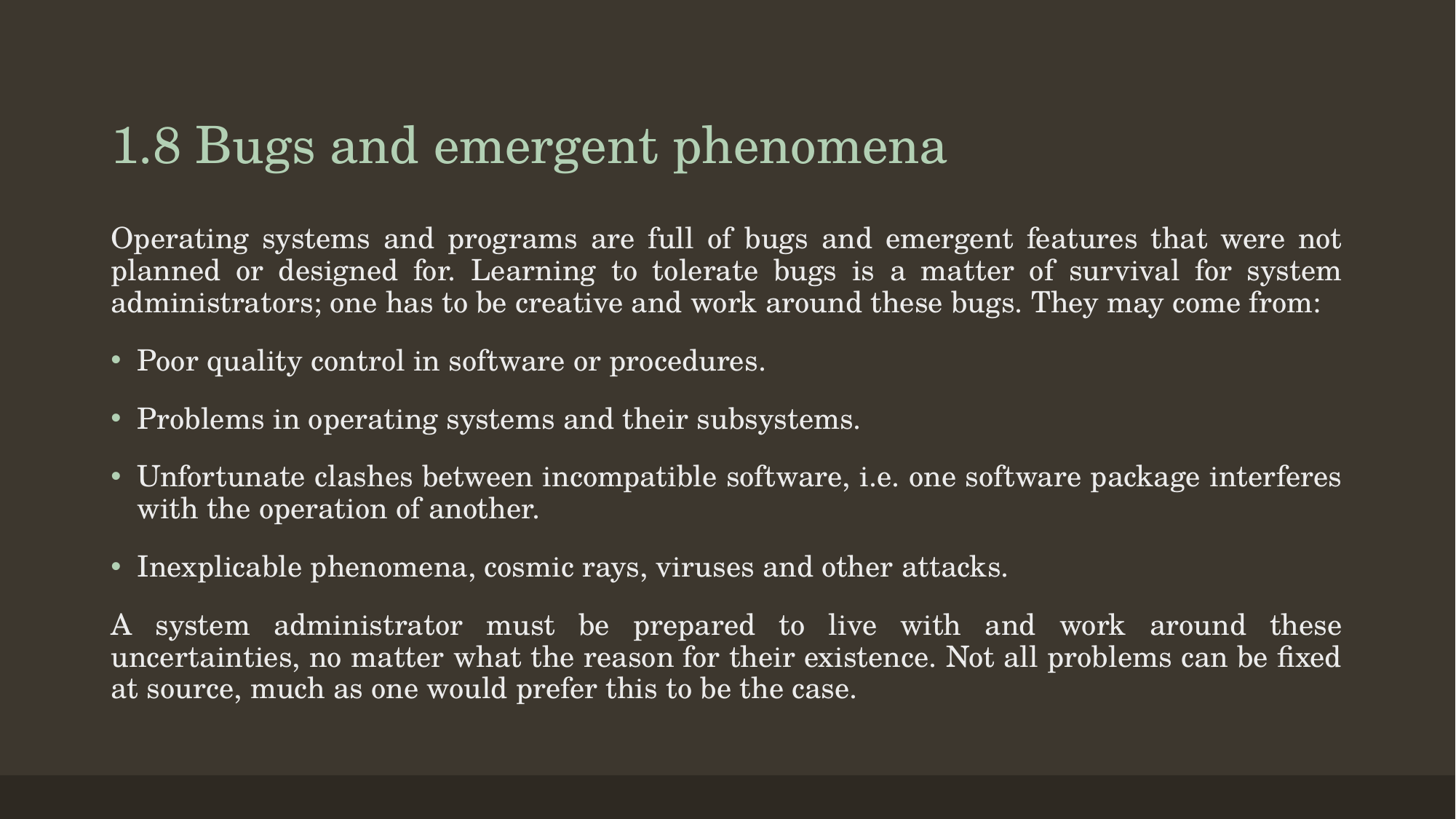

# 1.8 Bugs and emergent phenomena
Operating systems and programs are full of bugs and emergent features that were not planned or designed for. Learning to tolerate bugs is a matter of survival for system administrators; one has to be creative and work around these bugs. They may come from:
Poor quality control in software or procedures.
Problems in operating systems and their subsystems.
Unfortunate clashes between incompatible software, i.e. one software package interferes with the operation of another.
Inexplicable phenomena, cosmic rays, viruses and other attacks.
A system administrator must be prepared to live with and work around these uncertainties, no matter what the reason for their existence. Not all problems can be fixed at source, much as one would prefer this to be the case.